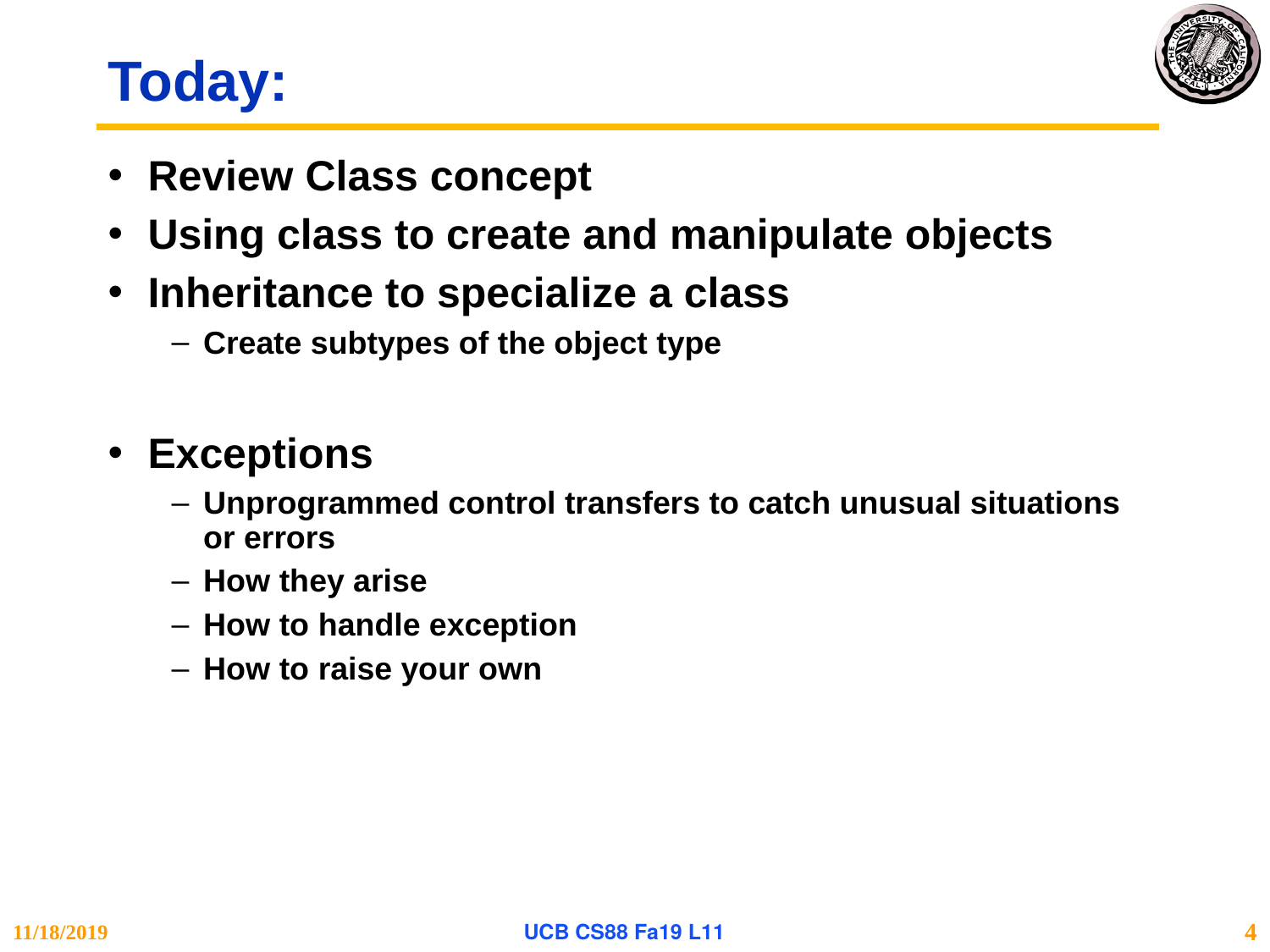

# Today:
Review Class concept
Using class to create and manipulate objects
Inheritance to specialize a class
Create subtypes of the object type

Exceptions
Unprogrammed control transfers to catch unusual situations or errors
How they arise
How to handle exception
How to raise your own

11/18/2019
UCB CS88 Fa19 L11
4